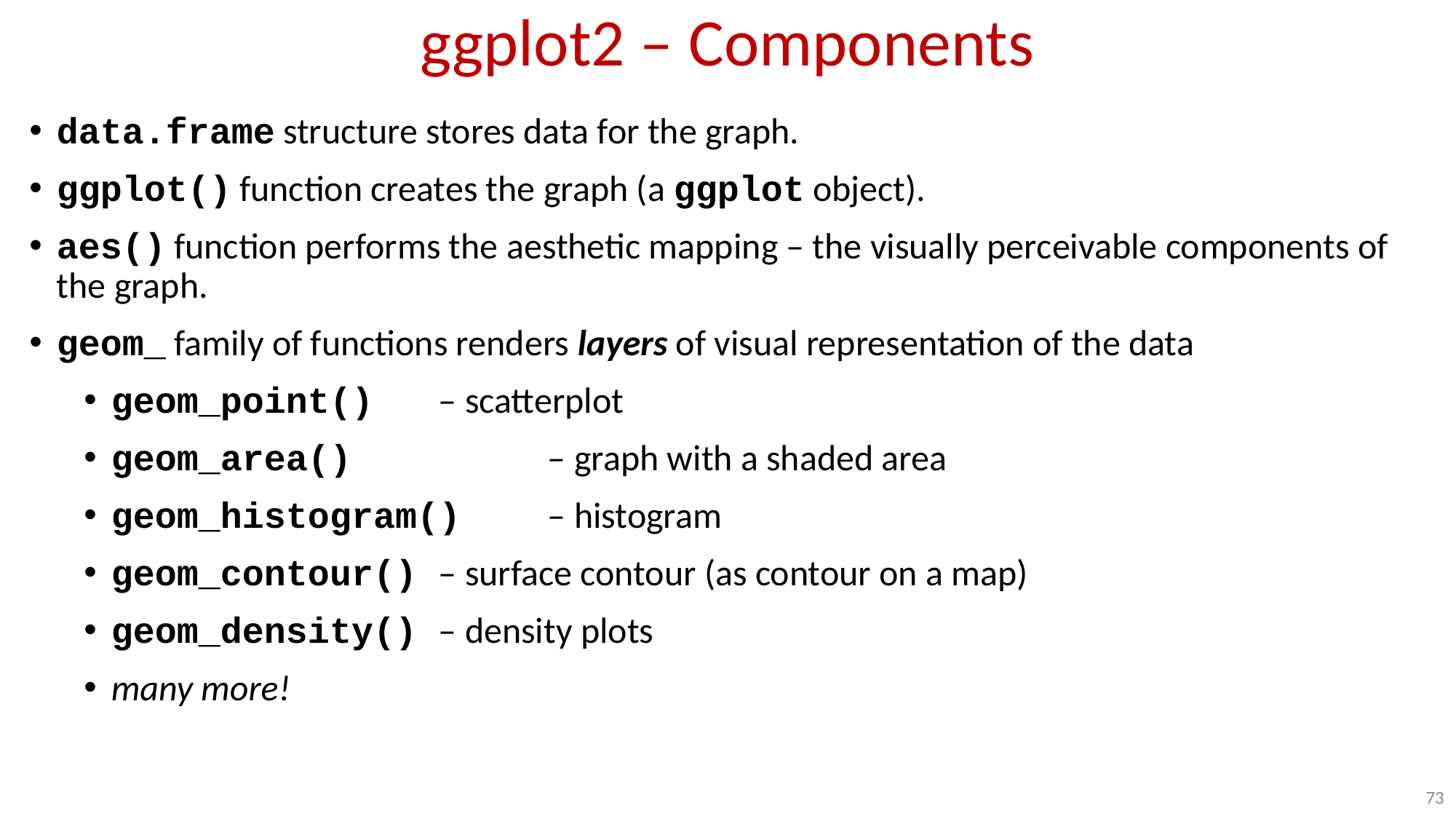

# ggplot2 – Components
data.frame structure stores data for the graph.
ggplot() function creates the graph (a ggplot object).
aes() function performs the aesthetic mapping – the visually perceivable components of the graph.
geom_ family of functions renders layers of visual representation of the data
geom_point()	– scatterplot
geom_area()		– graph with a shaded area
geom_histogram()	– histogram
geom_contour() 	– surface contour (as contour on a map)
geom_density() 	– density plots
many more!

73